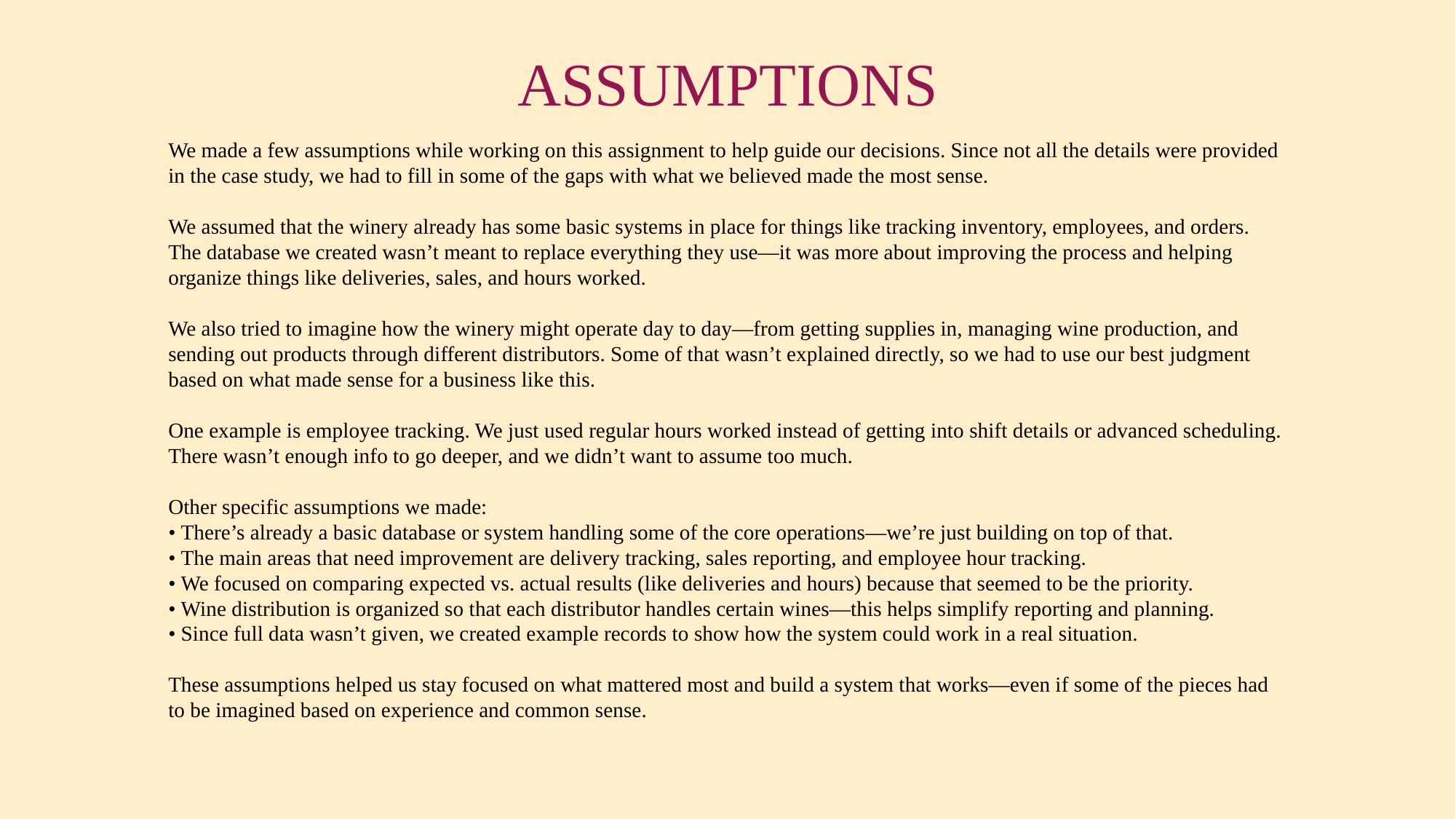

# Assumptions
We made a few assumptions while working on this assignment to help guide our decisions. Since not all the details were provided in the case study, we had to fill in some of the gaps with what we believed made the most sense.

We assumed that the winery already has some basic systems in place for things like tracking inventory, employees, and orders. The database we created wasn’t meant to replace everything they use—it was more about improving the process and helping organize things like deliveries, sales, and hours worked.

We also tried to imagine how the winery might operate day to day—from getting supplies in, managing wine production, and sending out products through different distributors. Some of that wasn’t explained directly, so we had to use our best judgment based on what made sense for a business like this.

One example is employee tracking. We just used regular hours worked instead of getting into shift details or advanced scheduling. There wasn’t enough info to go deeper, and we didn’t want to assume too much.

Other specific assumptions we made:
• There’s already a basic database or system handling some of the core operations—we’re just building on top of that.
• The main areas that need improvement are delivery tracking, sales reporting, and employee hour tracking.
• We focused on comparing expected vs. actual results (like deliveries and hours) because that seemed to be the priority.
• Wine distribution is organized so that each distributor handles certain wines—this helps simplify reporting and planning.
• Since full data wasn’t given, we created example records to show how the system could work in a real situation.

These assumptions helped us stay focused on what mattered most and build a system that works—even if some of the pieces had to be imagined based on experience and common sense.